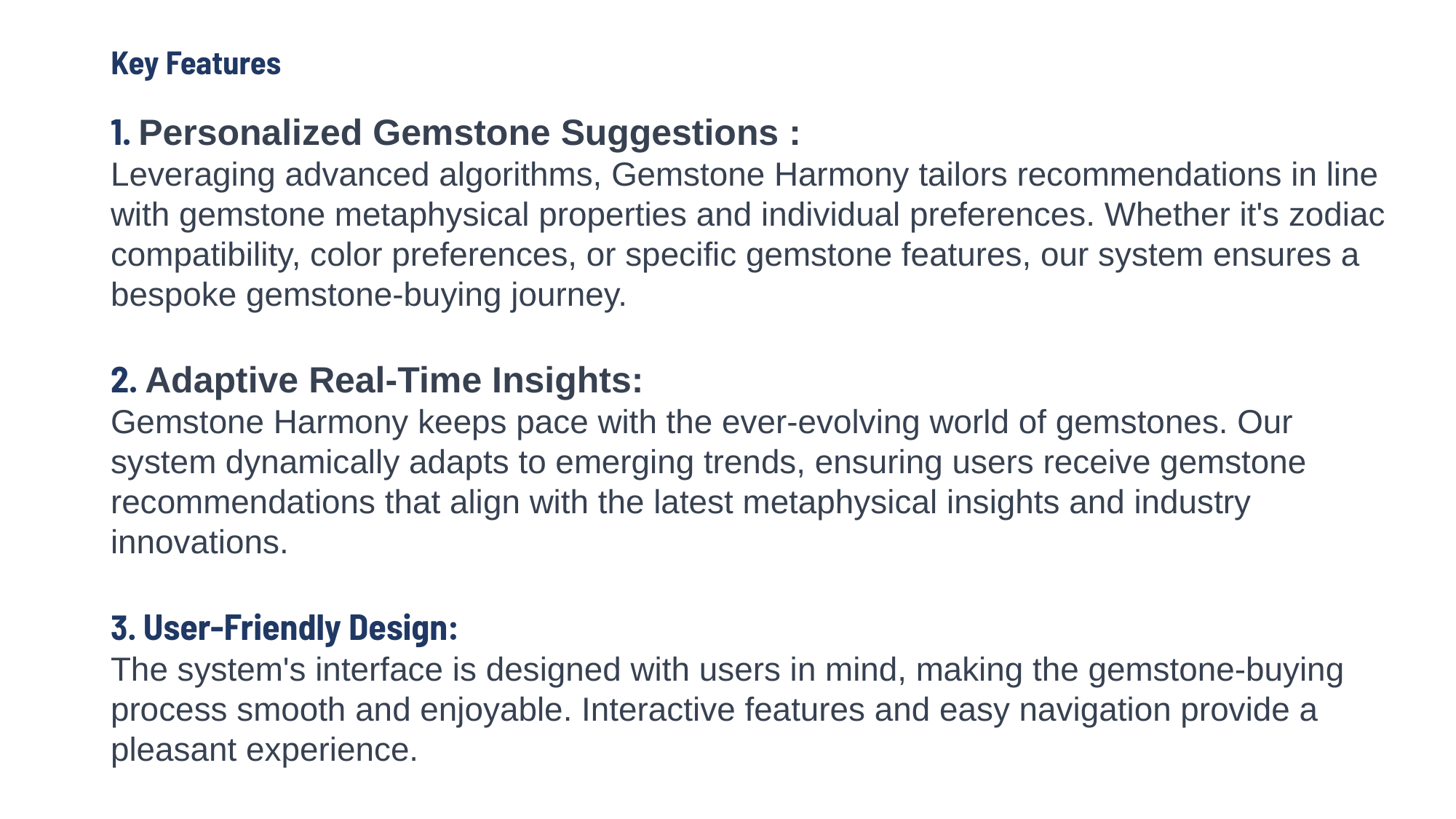

# Key Features
1. Personalized Gemstone Suggestions :
Leveraging advanced algorithms, Gemstone Harmony tailors recommendations in line with gemstone metaphysical properties and individual preferences. Whether it's zodiac compatibility, color preferences, or specific gemstone features, our system ensures a bespoke gemstone-buying journey.

2. Adaptive Real-Time Insights:
Gemstone Harmony keeps pace with the ever-evolving world of gemstones. Our system dynamically adapts to emerging trends, ensuring users receive gemstone recommendations that align with the latest metaphysical insights and industry innovations.

3. User-Friendly Design:
The system's interface is designed with users in mind, making the gemstone-buying process smooth and enjoyable. Interactive features and easy navigation provide a pleasant experience.